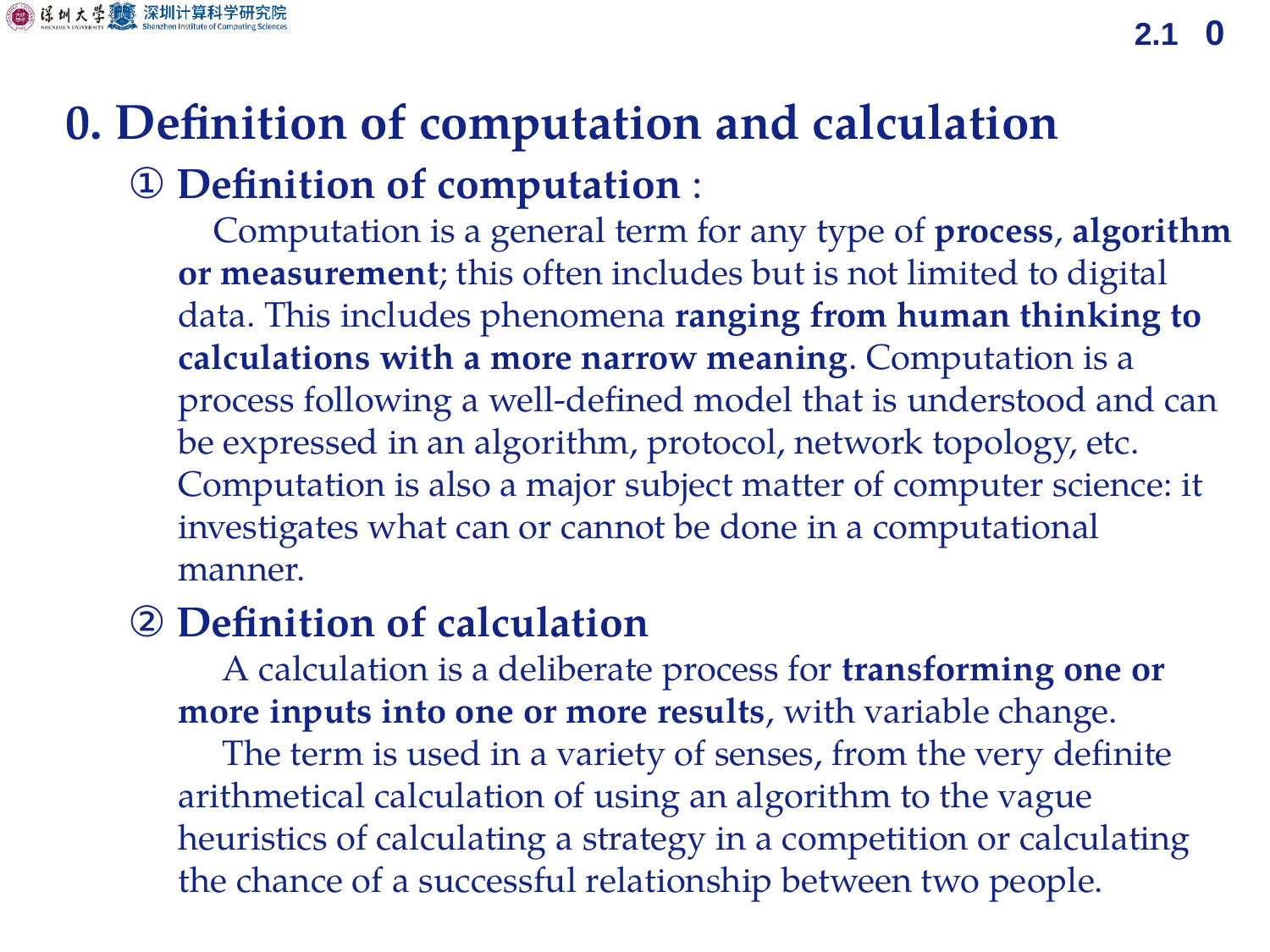

2.1   0
0. Definition of computation and calculation
① Definition of computation :
    Computation is a general term for any type of process, algorithm or measurement; this often includes but is not limited to digital data. This includes phenomena ranging from human thinking to calculations with a more narrow meaning. Computation is a process following a well-defined model that is understood and can be expressed in an algorithm, protocol, network topology, etc. Computation is also a major subject matter of computer science: it investigates what can or cannot be done in a computational manner.
② Definition of calculation
     A calculation is a deliberate process for transforming one or more inputs into one or more results, with variable change.
     The term is used in a variety of senses, from the very definite arithmetical calculation of using an algorithm to the vague heuristics of calculating a strategy in a competition or calculating the chance of a successful relationship between two people.